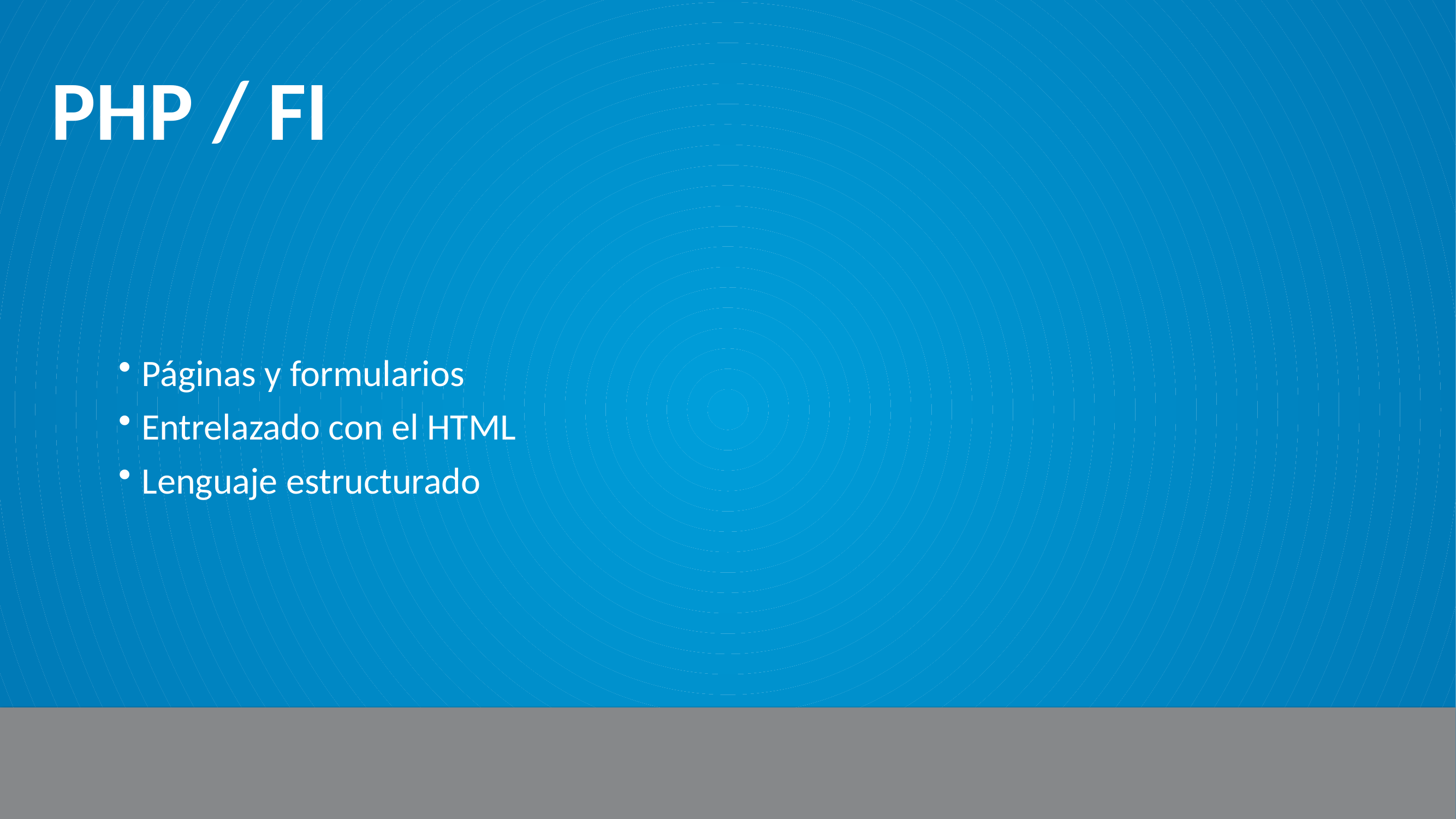

# PHP / FI
Páginas y formularios
Entrelazado con el HTML
Lenguaje estructurado